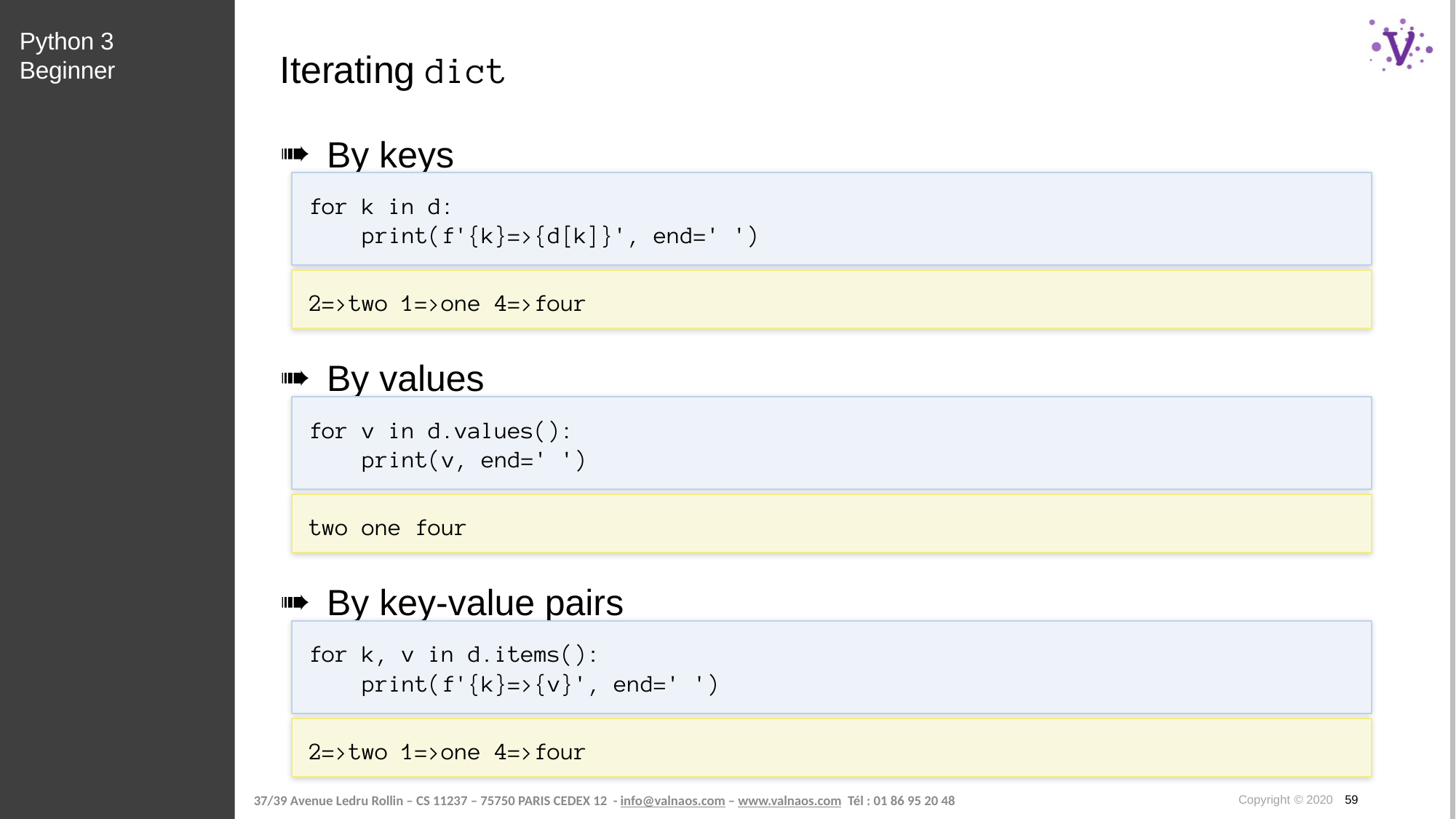

Python 3 Beginner
# Iterating dict
By keys
for k in d:
    print(f'{k}=>{d[k]}', end=' ')
2=>two 1=>one 4=>four
By values
for v in d.values():
    print(v, end=' ')
two one four
By key-value pairs
for k, v in d.items():
    print(f'{k}=>{v}', end=' ')
2=>two 1=>one 4=>four
Copyright © 2020   59